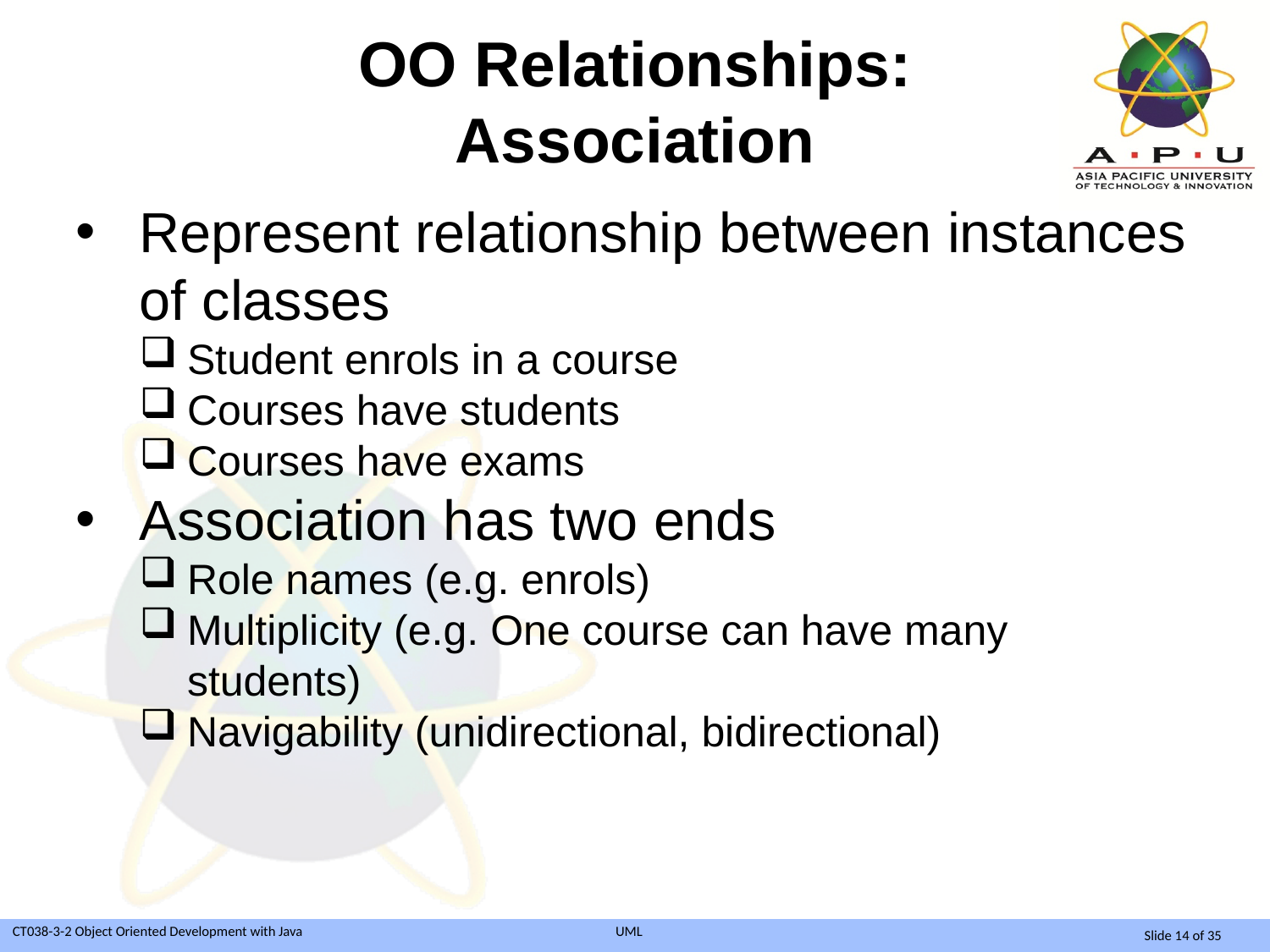

OO Relationships:
Association
Represent relationship between instances of classes
Student enrols in a course
Courses have students
Courses have exams
Association has two ends
Role names (e.g. enrols)
Multiplicity (e.g. One course can have many students)
Navigability (unidirectional, bidirectional)